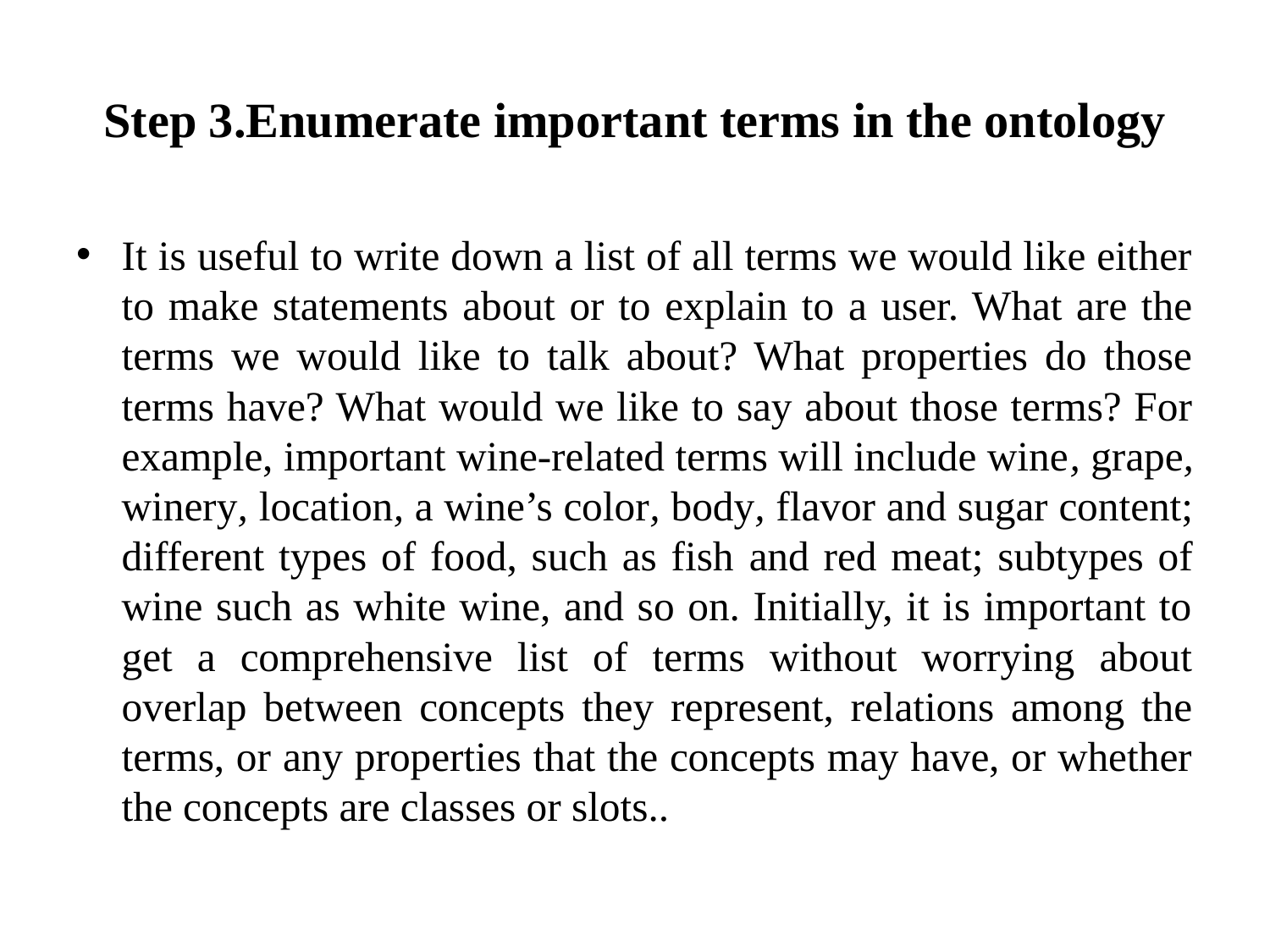

# Step 3.Enumerate important terms in the ontology
It is useful to write down a list of all terms we would like either to make statements about or to explain to a user. What are the terms we would like to talk about? What properties do those terms have? What would we like to say about those terms? For example, important wine-related terms will include wine, grape, winery, location, a wine’s color, body, flavor and sugar content; different types of food, such as fish and red meat; subtypes of wine such as white wine, and so on. Initially, it is important to get a comprehensive list of terms without worrying about overlap between concepts they represent, relations among the terms, or any properties that the concepts may have, or whether the concepts are classes or slots..